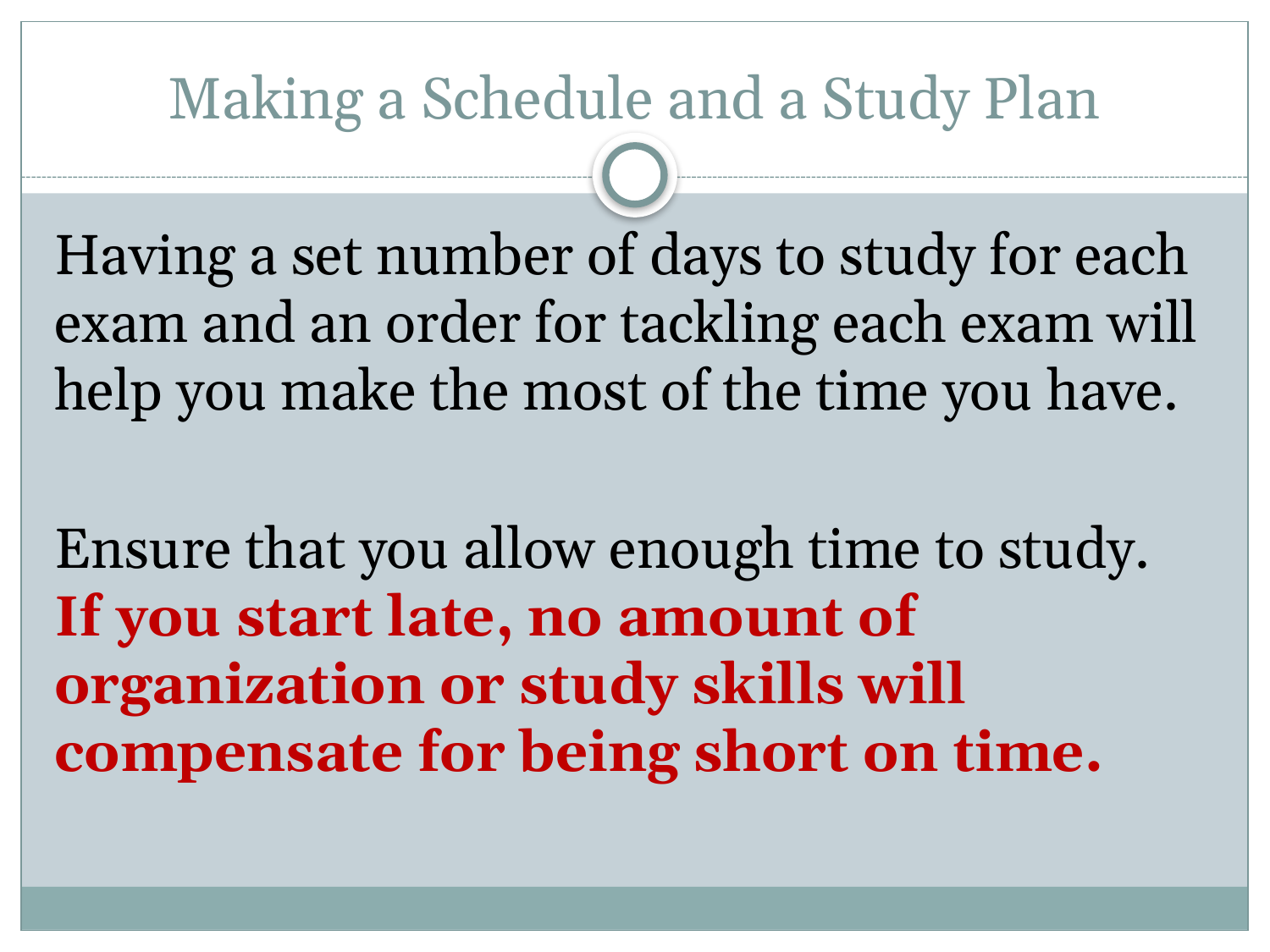

# Making a Schedule and a Study Plan
Having a set number of days to study for each exam and an order for tackling each exam will help you make the most of the time you have.

Ensure that you allow enough time to study.  If you start late, no amount of organization or study skills will compensate for being short on time.